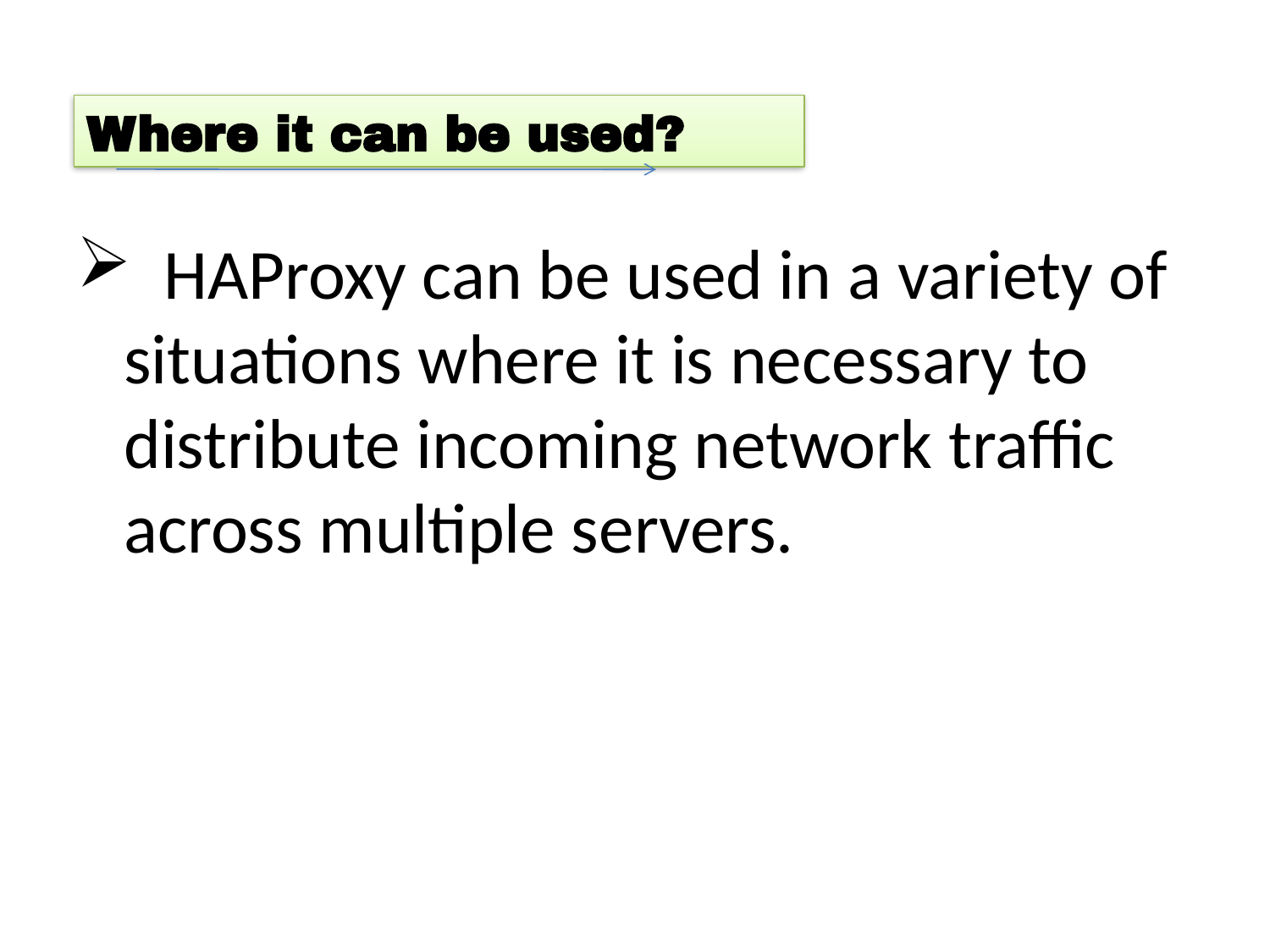

Where it can be used?
  HAProxy can be used in a variety of situations where it is necessary to distribute incoming network traffic across multiple servers.